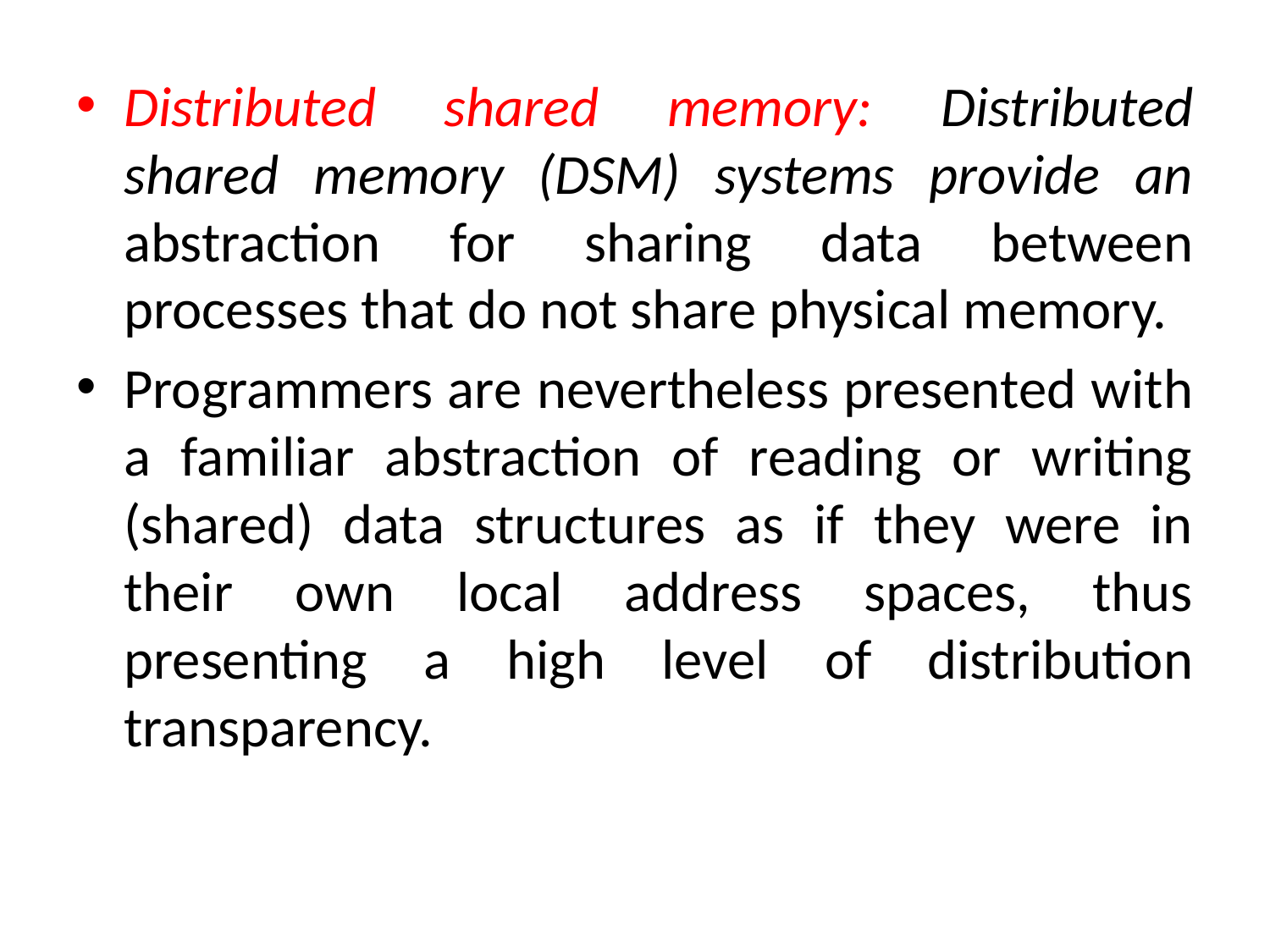

Distributed shared memory: Distributed shared memory (DSM) systems provide an abstraction for sharing data between processes that do not share physical memory.
Programmers are nevertheless presented with a familiar abstraction of reading or writing (shared) data structures as if they were in their own local address spaces, thus presenting a high level of distribution transparency.